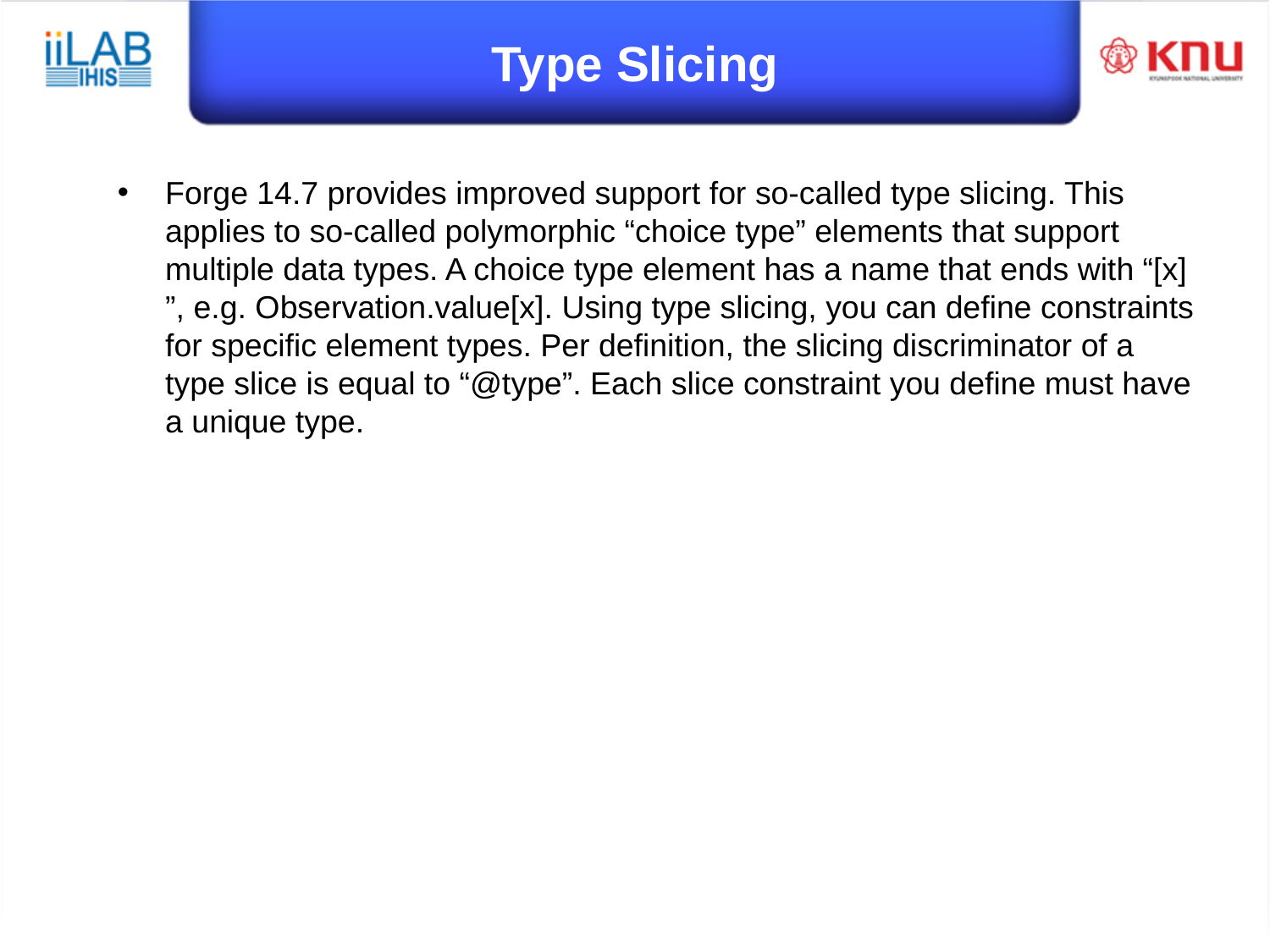

# Type Slicing
Forge 14.7 provides improved support for so-called type slicing. This applies to so-called polymorphic “choice type” elements that support multiple data types. A choice type element has a name that ends with “[x] ”, e.g. Observation.value[x]. Using type slicing, you can deﬁne constraints for speciﬁc element types. Per deﬁnition, the slicing discriminator of a type slice is equal to “@type”. Each slice constraint you deﬁne must have a unique type.